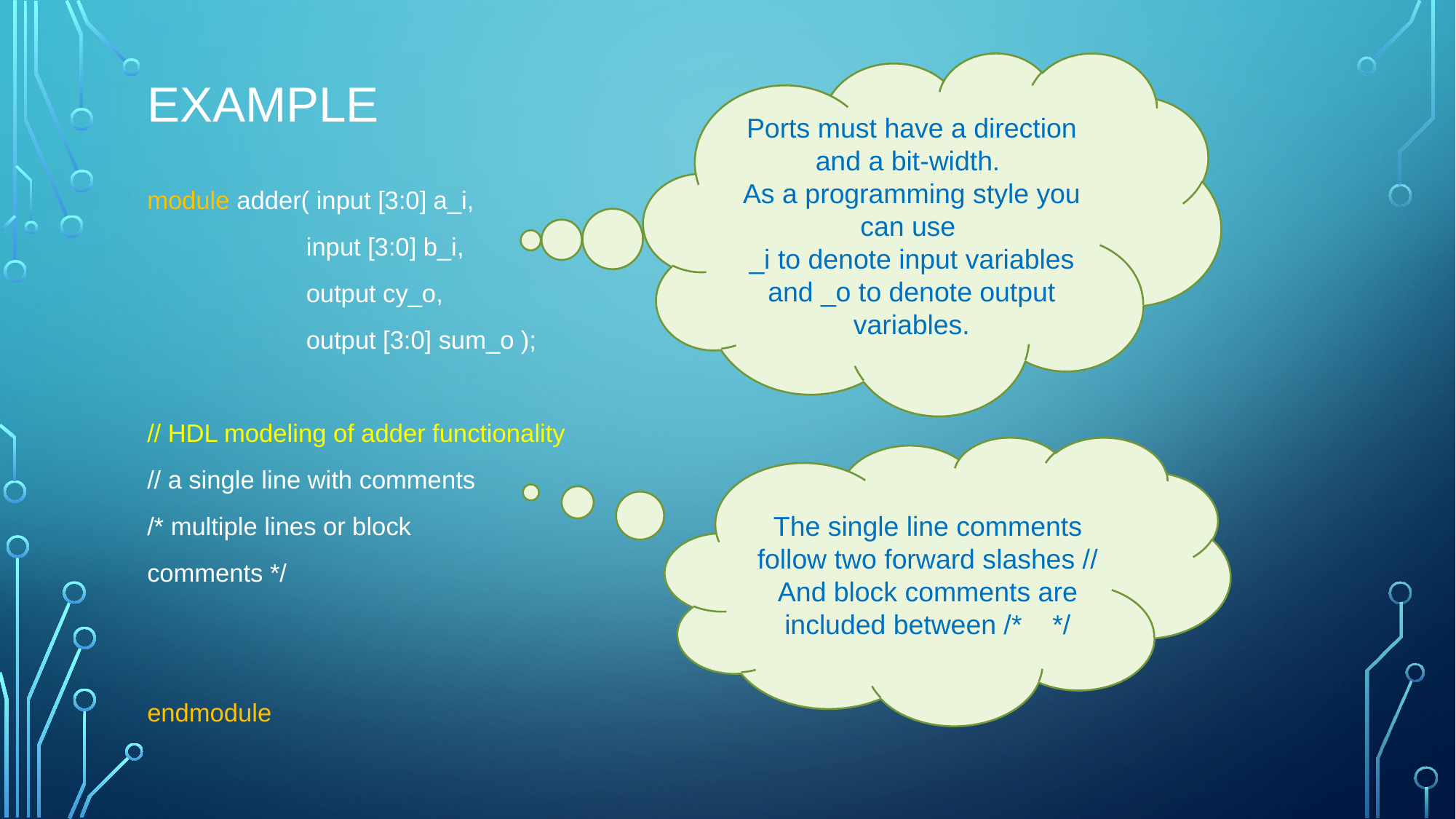

Ports must have a direction and a bit-width.
As a programming style you can use
_i to denote input variables and _o to denote output variables.
# Example
module adder( input [3:0] a_i,
                       input [3:0] b_i,
                       output cy_o,
                       output [3:0] sum_o );

// HDL modeling of adder functionality
// a single line with comments
/* multiple lines or block
comments */

endmodule
The single line comments follow two forward slashes //
And block comments are included between /*    */